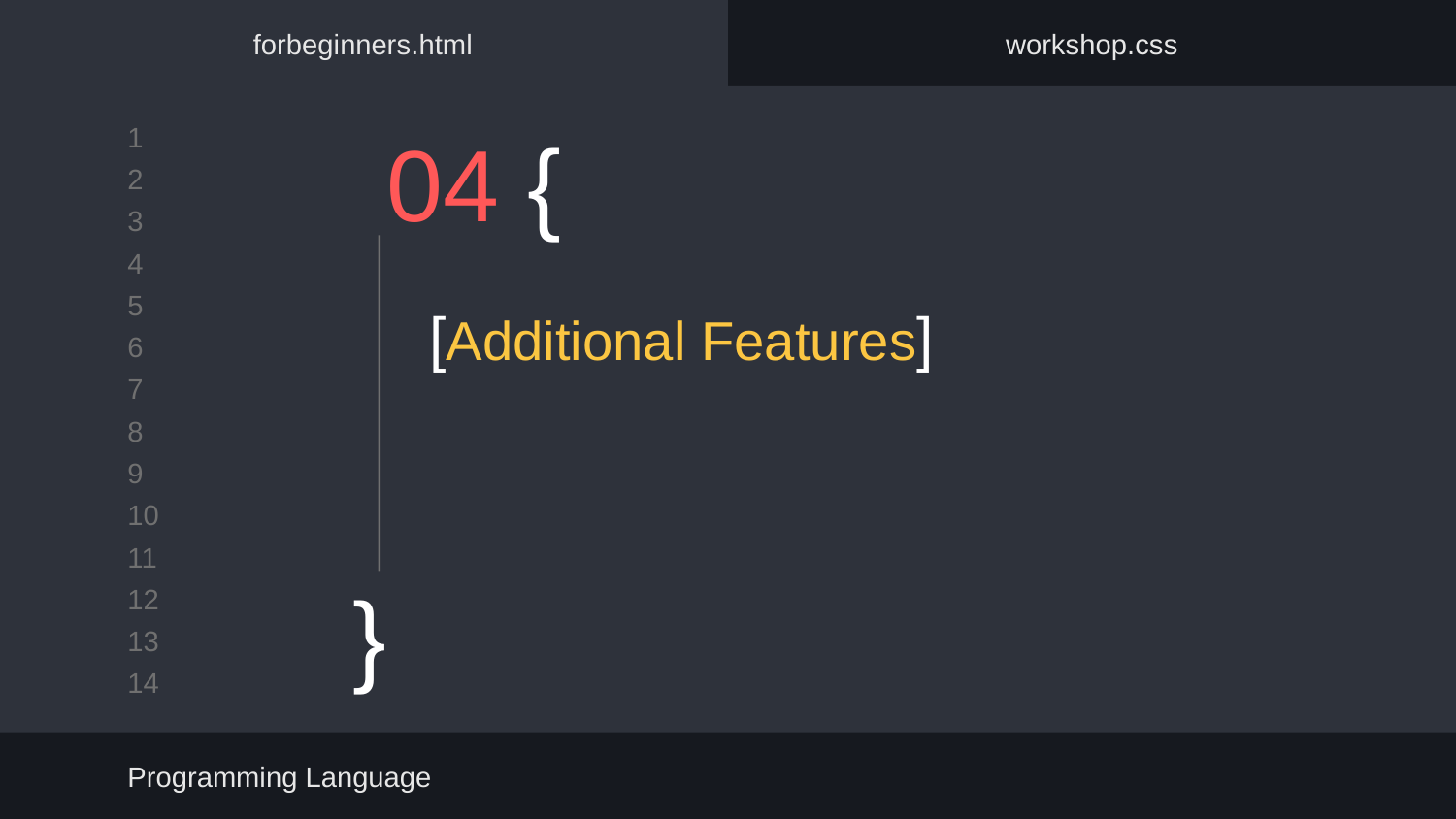

forbeginners.html
workshop.css
# 04 {
[Additional Features]
}
Programming Language